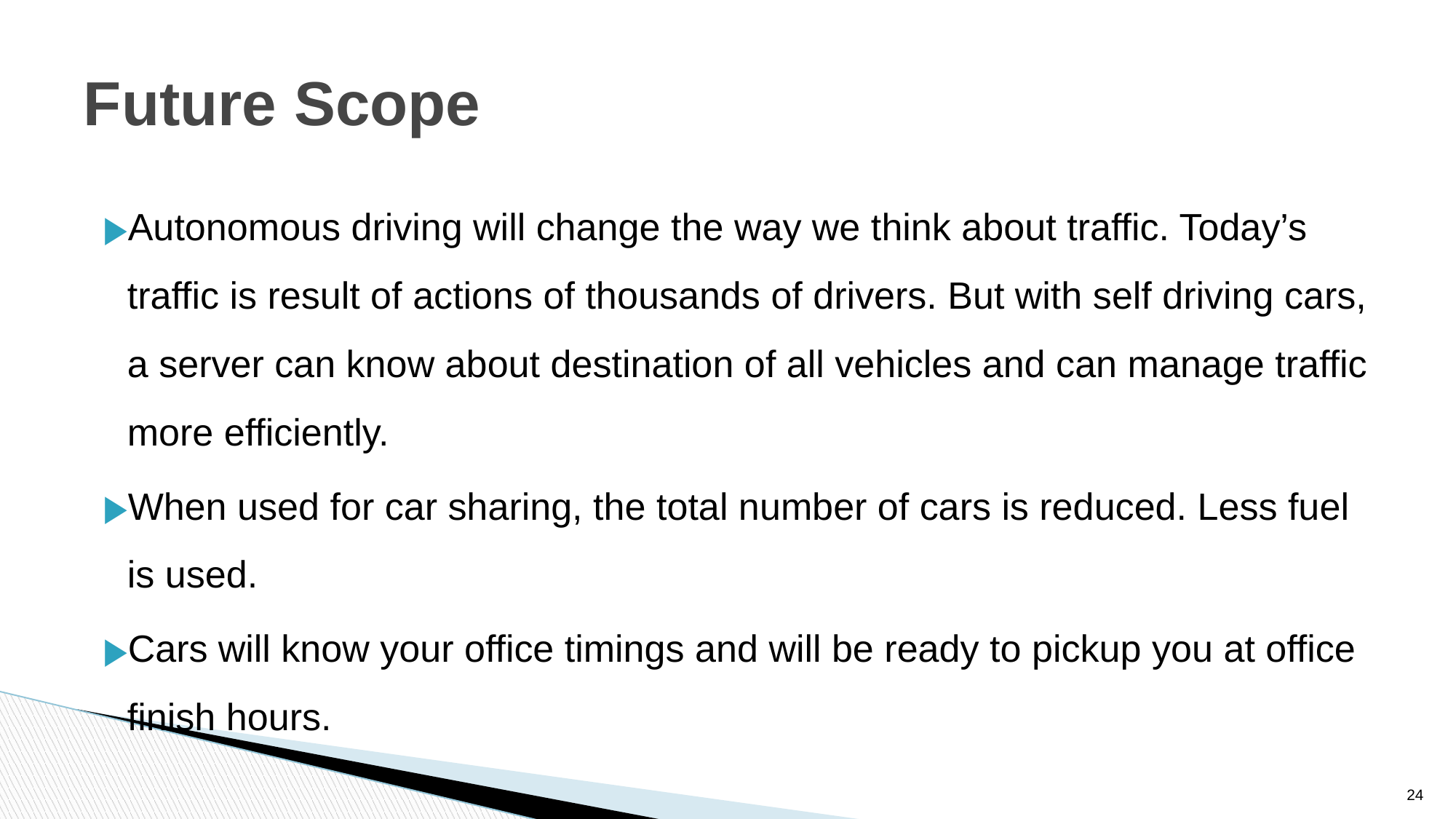

# Future Scope
Autonomous driving will change the way we think about traffic. Today’s traffic is result of actions of thousands of drivers. But with self driving cars, a server can know about destination of all vehicles and can manage traffic more efficiently.
When used for car sharing, the total number of cars is reduced. Less fuel is used.
Cars will know your office timings and will be ready to pickup you at office finish hours.

24